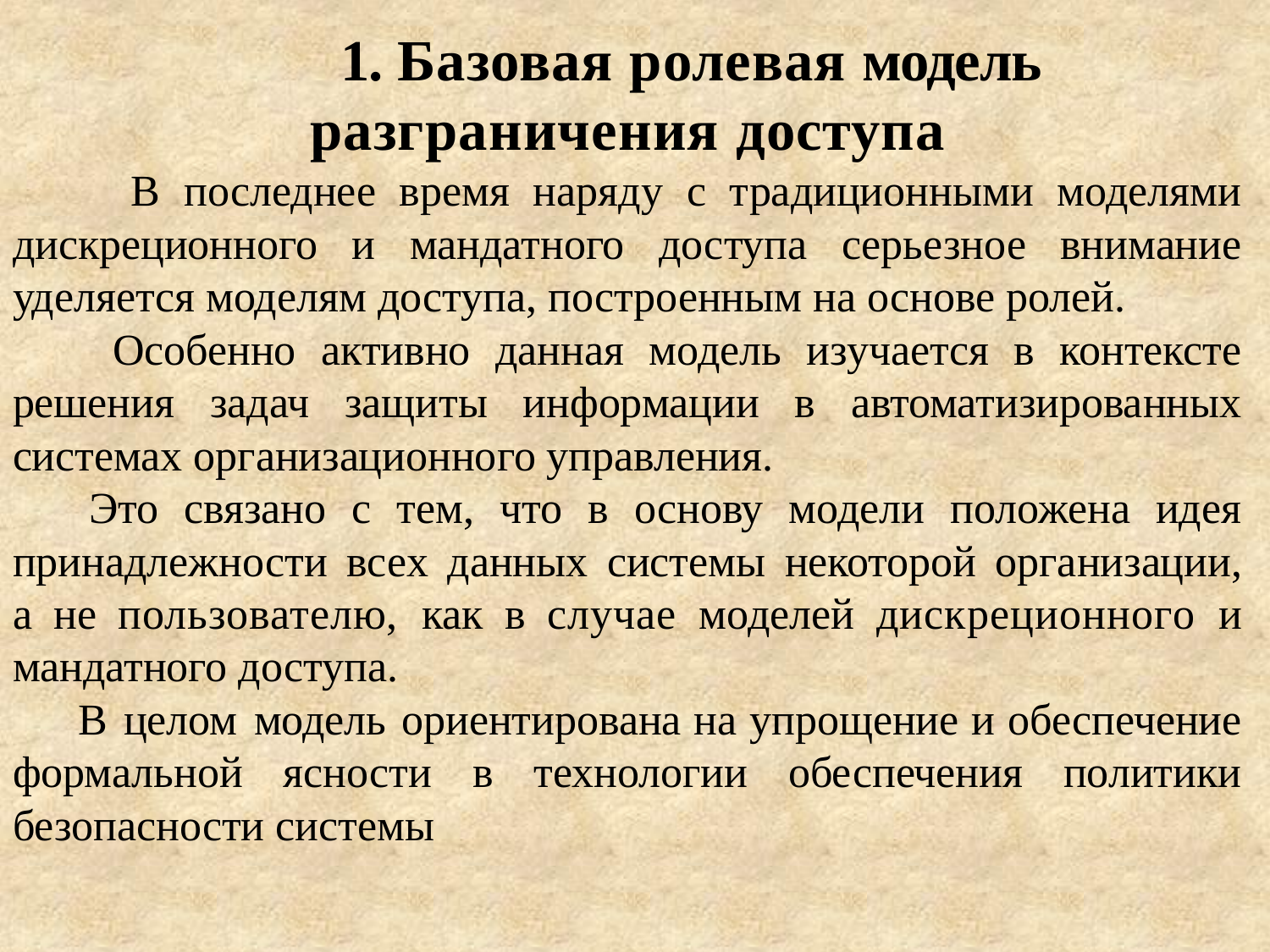

1. Базовая ролевая модель разграничения доступа
     В последнее время наряду с традиционными моделями дискреционного и мандатного доступа серьезное внимание уделяется моделям доступа, построенным на основе ролей.
    Особенно активно данная модель изучается в контексте решения задач защиты информации в автоматизированных системах организационного управления.
   Это связано с тем, что в основу модели положена идея принадлежности всех данных системы некоторой организации, а не пользователю, как в случае моделей дискреционного и мандатного доступа.
    В целом модель ориентирована на упрощение и обеспечение формальной ясности в технологии обеспечения политики безопасности системы